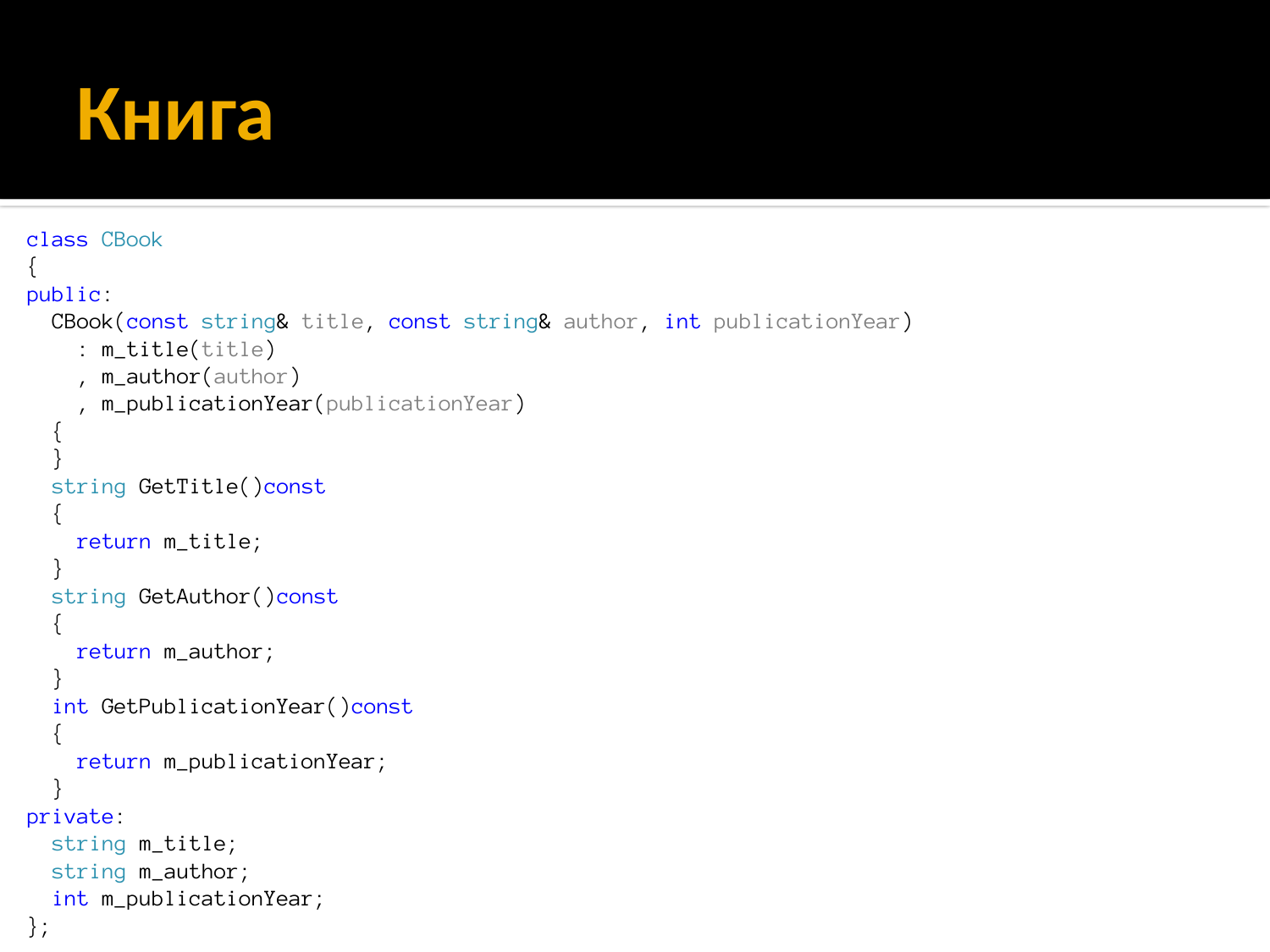

# Книга
class CBook
{
public:
  CBook(const string& title, const string& author, int publicationYear)
    : m_title(title)
    , m_author(author)
    , m_publicationYear(publicationYear)
  {
  }
  string GetTitle()const
  {
    return m_title;
  }
  string GetAuthor()const
  {
    return m_author;
  }
  int GetPublicationYear()const
  {
    return m_publicationYear;
  }
private:
  string m_title;
  string m_author;
  int m_publicationYear;
};